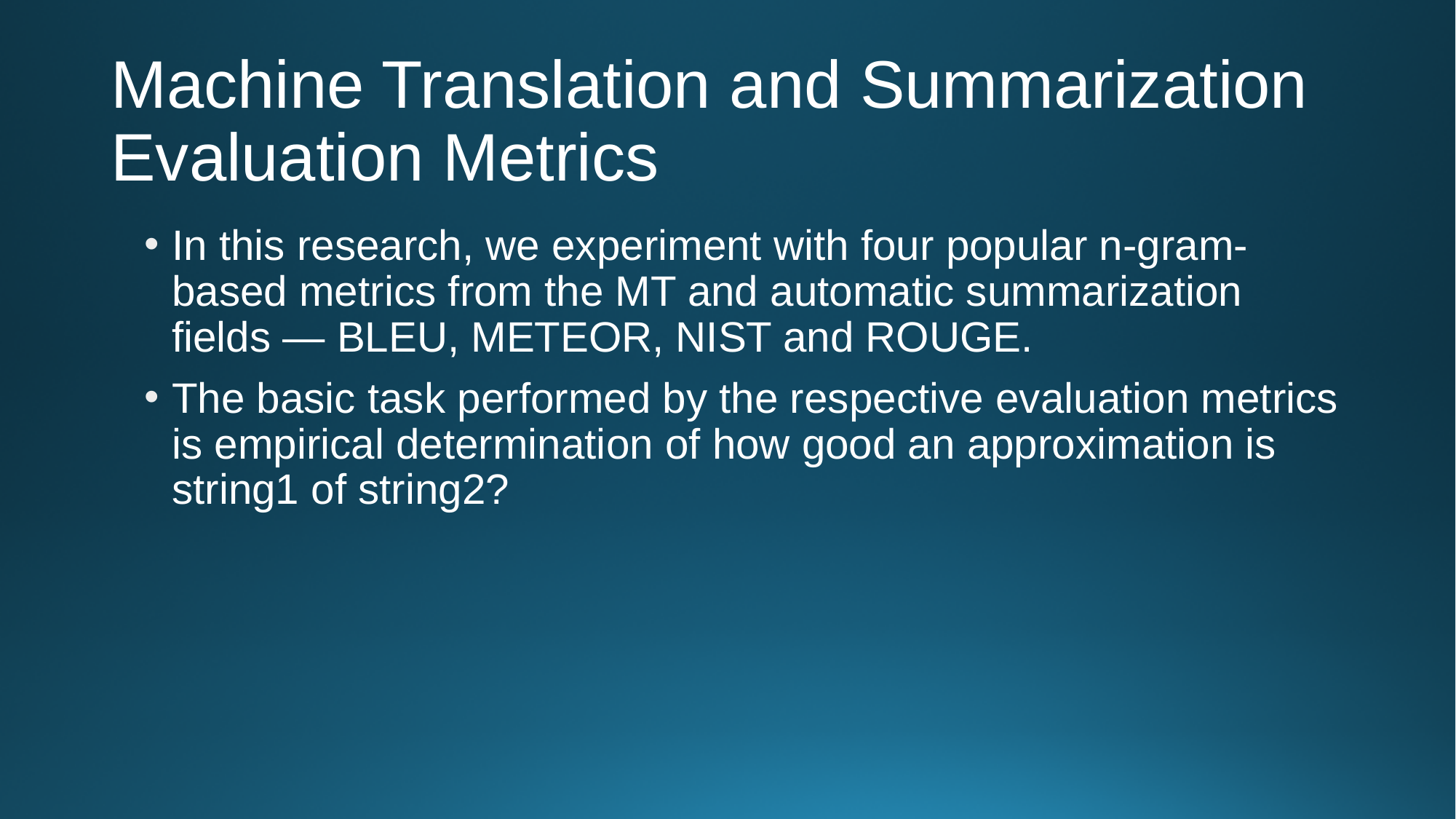

# Machine Translation and Summarization Evaluation Metrics
In this research, we experiment with four popular n-gram-based metrics from the MT and automatic summarization fields — BLEU, METEOR, NIST and ROUGE.
The basic task performed by the respective evaluation metrics is empirical determination of how good an approximation is string1 of string2?